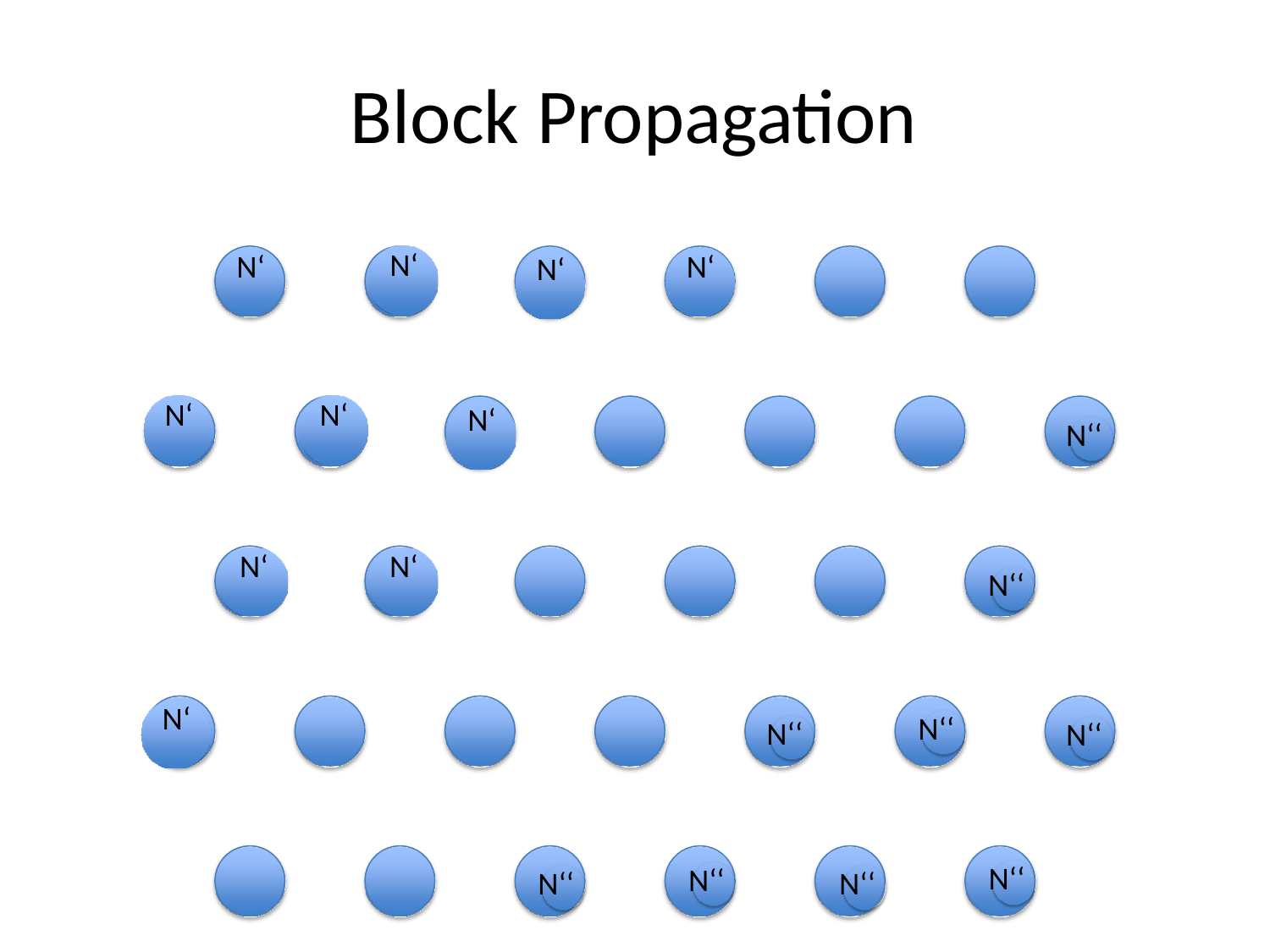

# Block Propagation

   N‘
   N‘

   N‘

   N‘

   N‘
   N‘

   N‘
N‘‘

   N‘

   N‘

N‘‘

   N‘
N‘‘
N‘‘
N‘‘

N‘‘
N‘‘
N‘‘
N‘‘